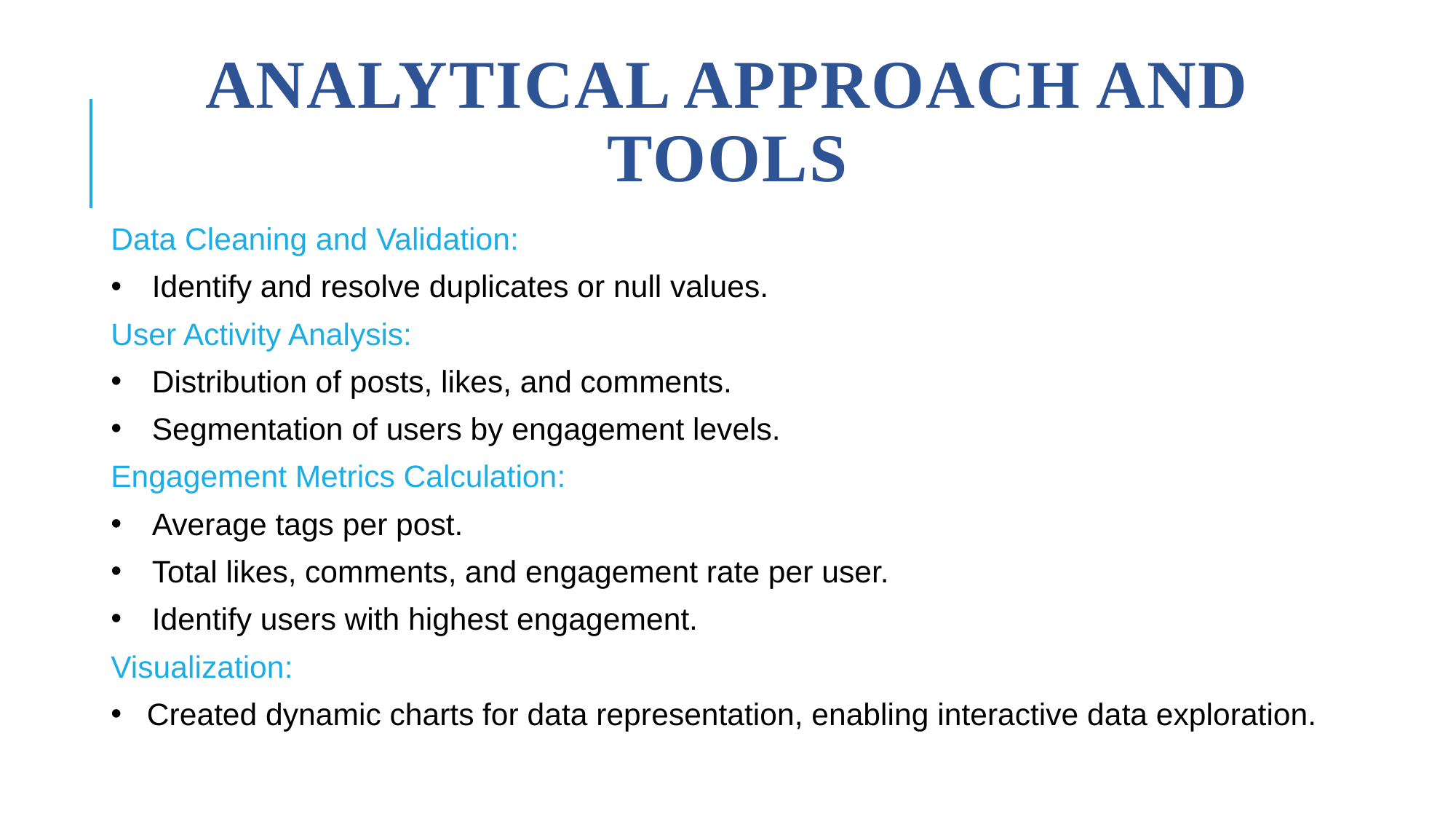

# Analytical Approach and tools
Data Cleaning and Validation:
Identify and resolve duplicates or null values.
User Activity Analysis:
Distribution of posts, likes, and comments.
Segmentation of users by engagement levels.
Engagement Metrics Calculation:
Average tags per post.
Total likes, comments, and engagement rate per user.
Identify users with highest engagement.
Visualization:
 Created dynamic charts for data representation, enabling interactive data exploration.